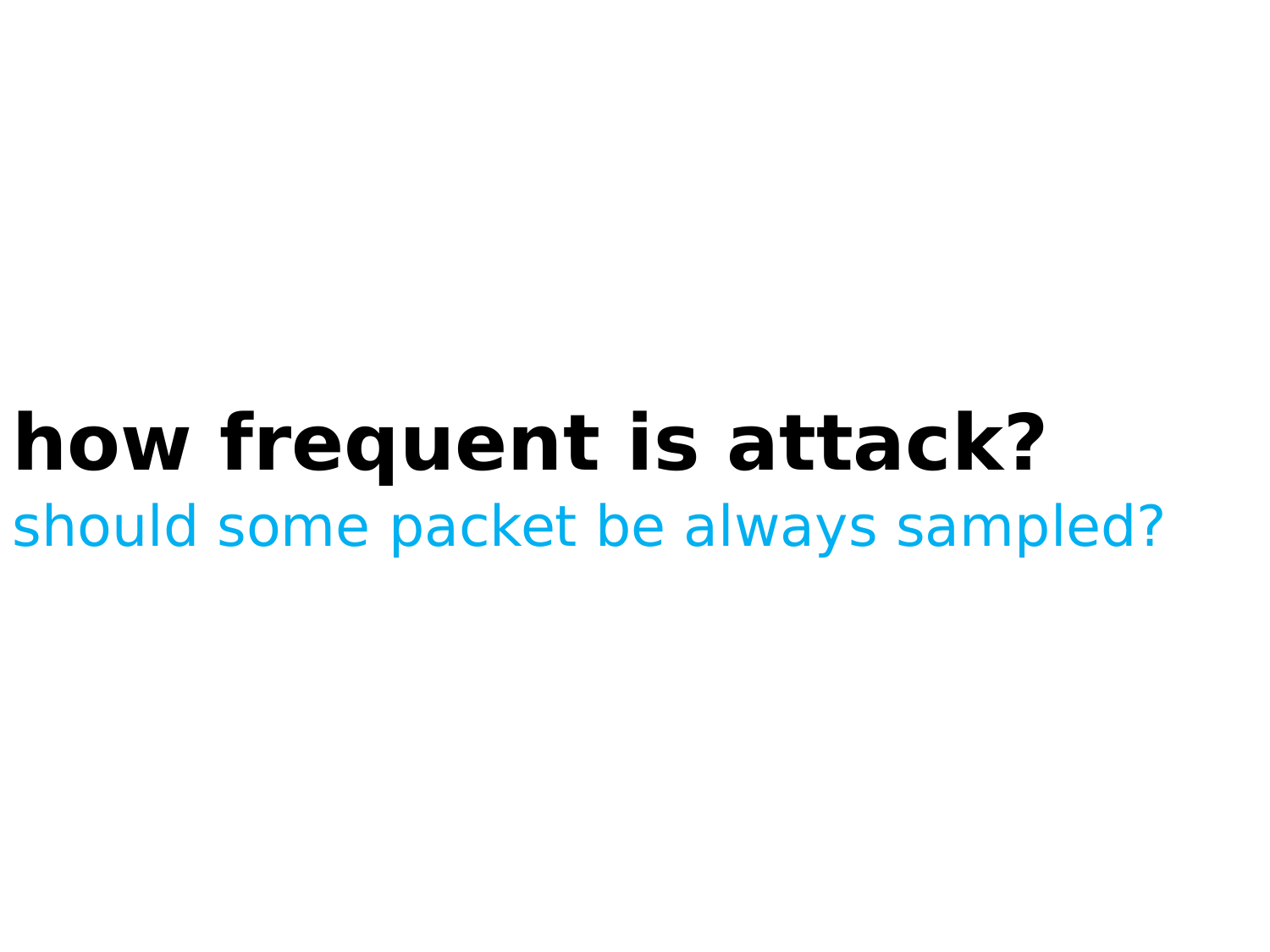

how frequent is attack?
should some packet be always sampled?